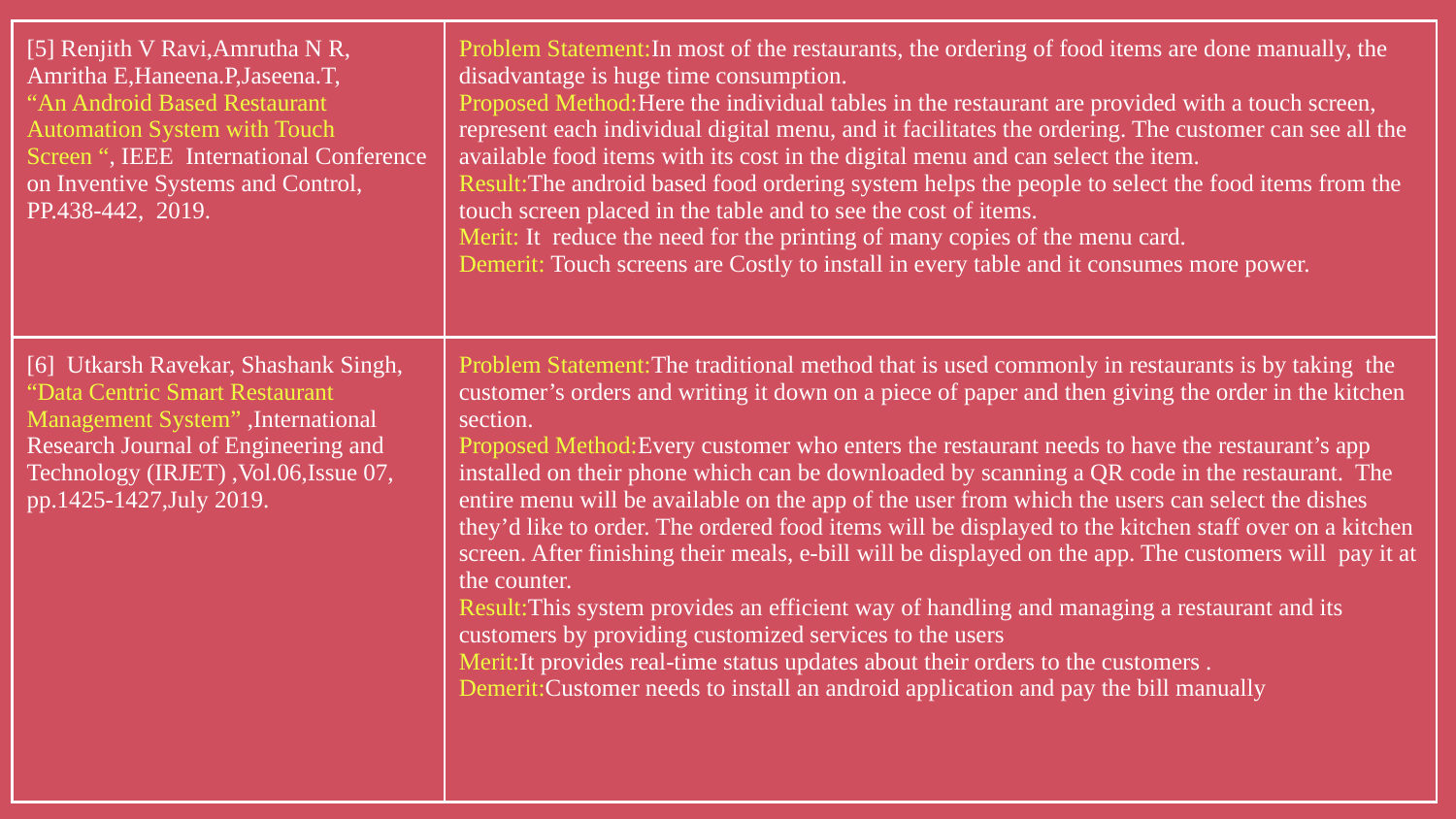

| [5] Renjith V Ravi,Amrutha N R, Amritha E,Haneena.P,Jaseena.T, “An Android Based Restaurant Automation System with Touch Screen “, IEEE International Conference on Inventive Systems and Control, PP.438-442, 2019. | Problem Statement:In most of the restaurants, the ordering of food items are done manually, the disadvantage is huge time consumption. Proposed Method:Here the individual tables in the restaurant are provided with a touch screen, represent each individual digital menu, and it facilitates the ordering. The customer can see all the available food items with its cost in the digital menu and can select the item. Result:The android based food ordering system helps the people to select the food items from the touch screen placed in the table and to see the cost of items. Merit: It reduce the need for the printing of many copies of the menu card. Demerit: Touch screens are Costly to install in every table and it consumes more power. |
| --- | --- |
| [6] Utkarsh Ravekar, Shashank Singh, “Data Centric Smart Restaurant Management System” ,International Research Journal of Engineering and Technology (IRJET) ,Vol.06,Issue 07, pp.1425-1427,July 2019. | Problem Statement:The traditional method that is used commonly in restaurants is by taking the customer’s orders and writing it down on a piece of paper and then giving the order in the kitchen section. Proposed Method:Every customer who enters the restaurant needs to have the restaurant’s app installed on their phone which can be downloaded by scanning a QR code in the restaurant. The entire menu will be available on the app of the user from which the users can select the dishes they’d like to order. The ordered food items will be displayed to the kitchen staff over on a kitchen screen. After finishing their meals, e-bill will be displayed on the app. The customers will pay it at the counter. Result:This system provides an efficient way of handling and managing a restaurant and its customers by providing customized services to the users Merit:It provides real-time status updates about their orders to the customers . Demerit:Customer needs to install an android application and pay the bill manually |